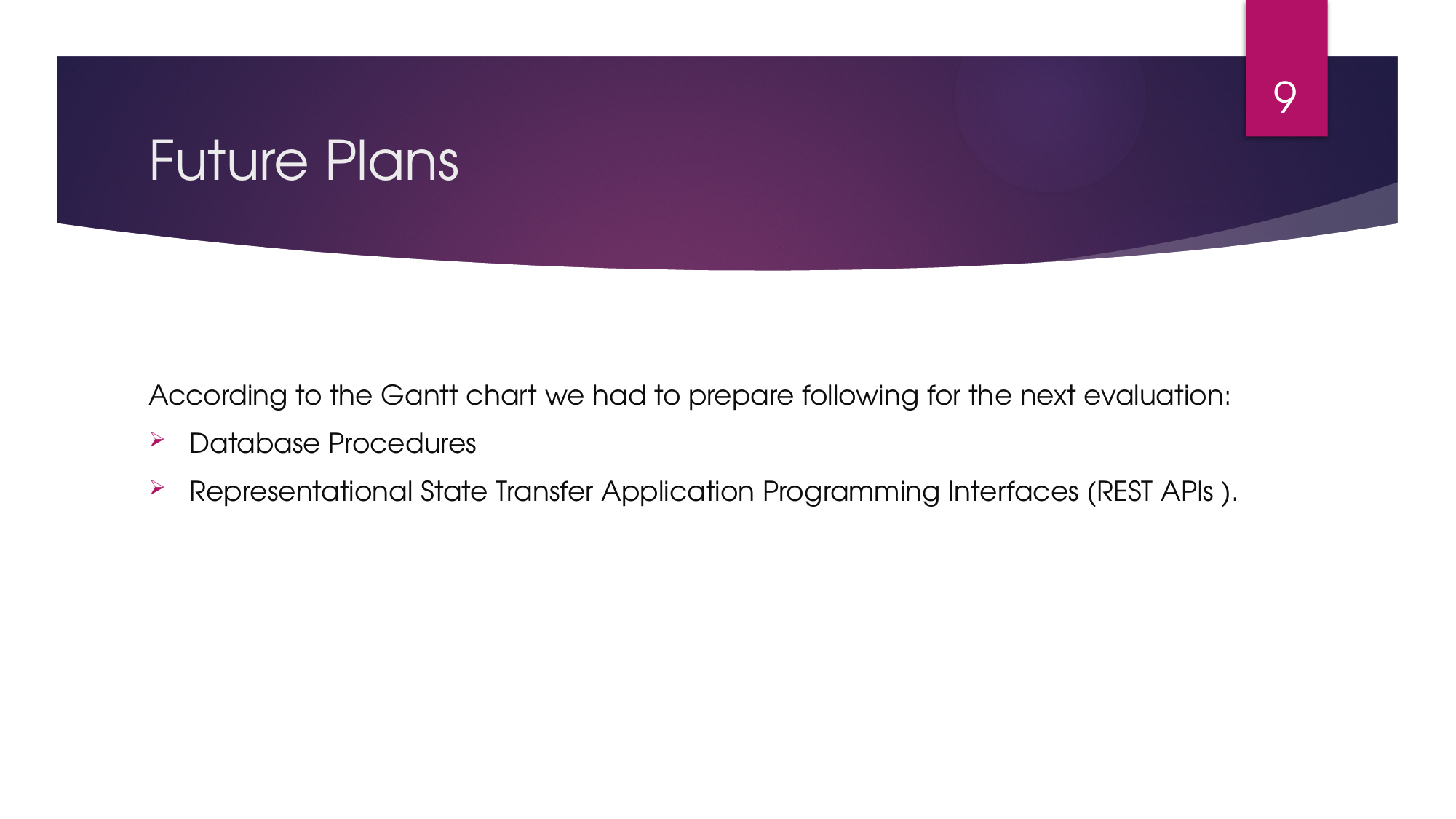

9
# Future Plans
According to the Gantt chart we had to prepare following for the next evaluation:
Database Procedures
Representational State Transfer Application Programming Interfaces (REST APIs ).